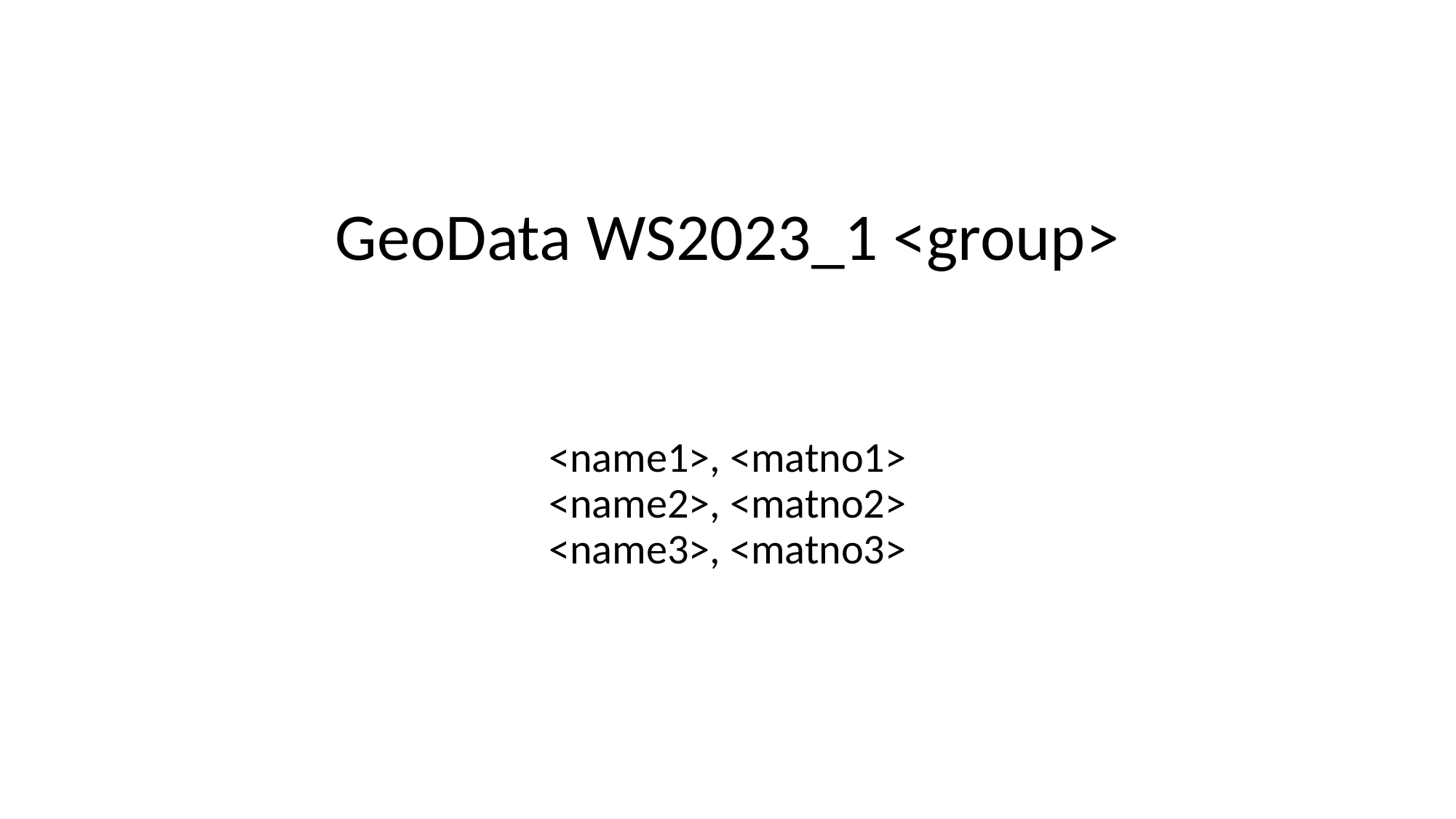

# GeoData WS2023_1 <group>
<name1>, <matno1>
<name2>, <matno2>
<name3>, <matno3>